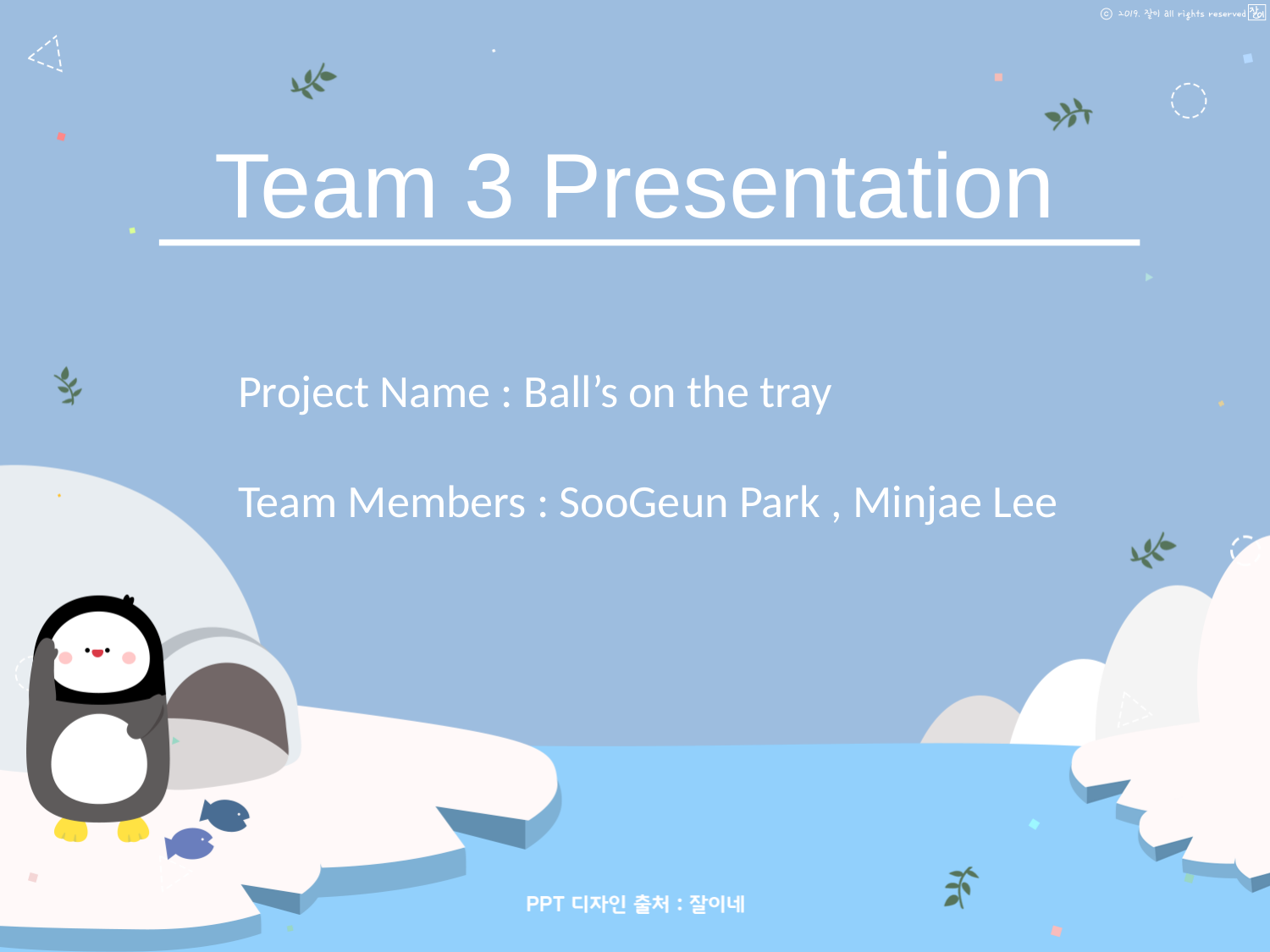

Team 3 Presentation

Project Name : Ball’s on the tray

Team Members : SooGeun Park , Minjae Lee